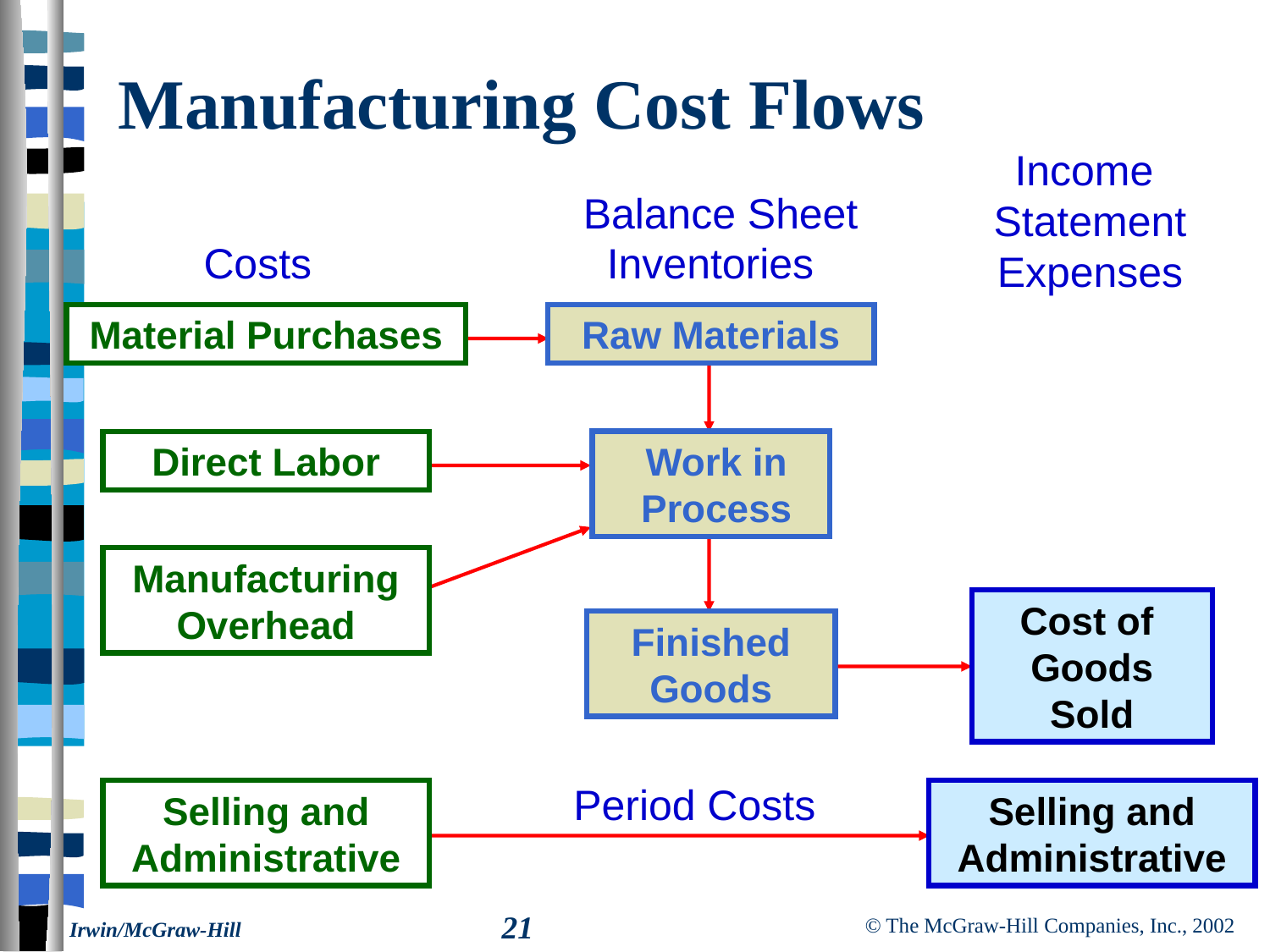

# Manufacturing Cost Flows
Income
Statement
Expenses
                                         Balance Sheet
         Costs                         Inventories
Material Purchases
Raw Materials

Direct Labor
 Work in
 Process

Manufacturing
Overhead

Finished
Goods
Cost of
Goods
Sold

Period Costs
Selling and
Administrative

Selling and
Administrative